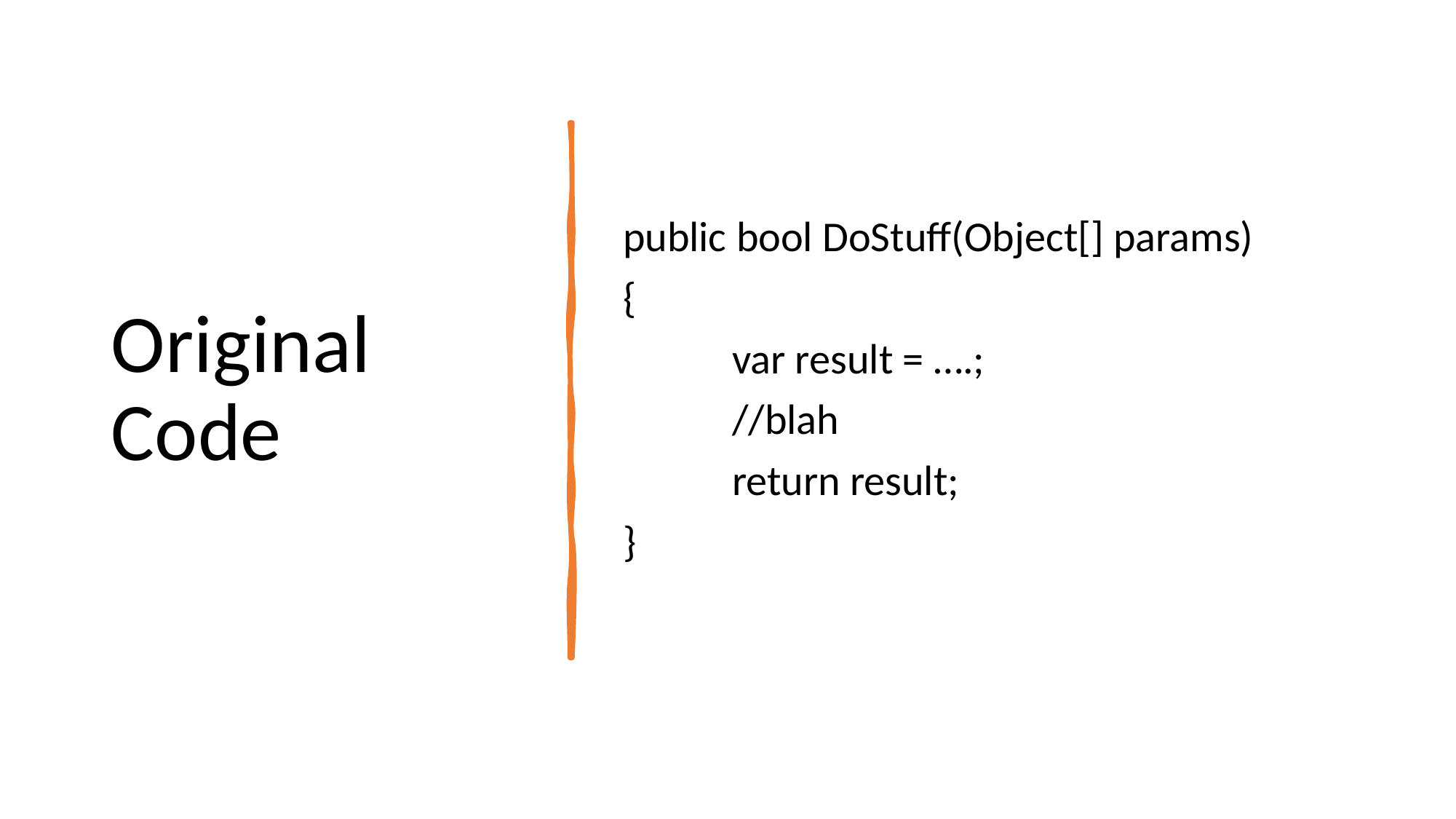

# Original Code
public bool DoStuff(Object[] params)
{
	var result = ….;
	//blah
	return result;
}